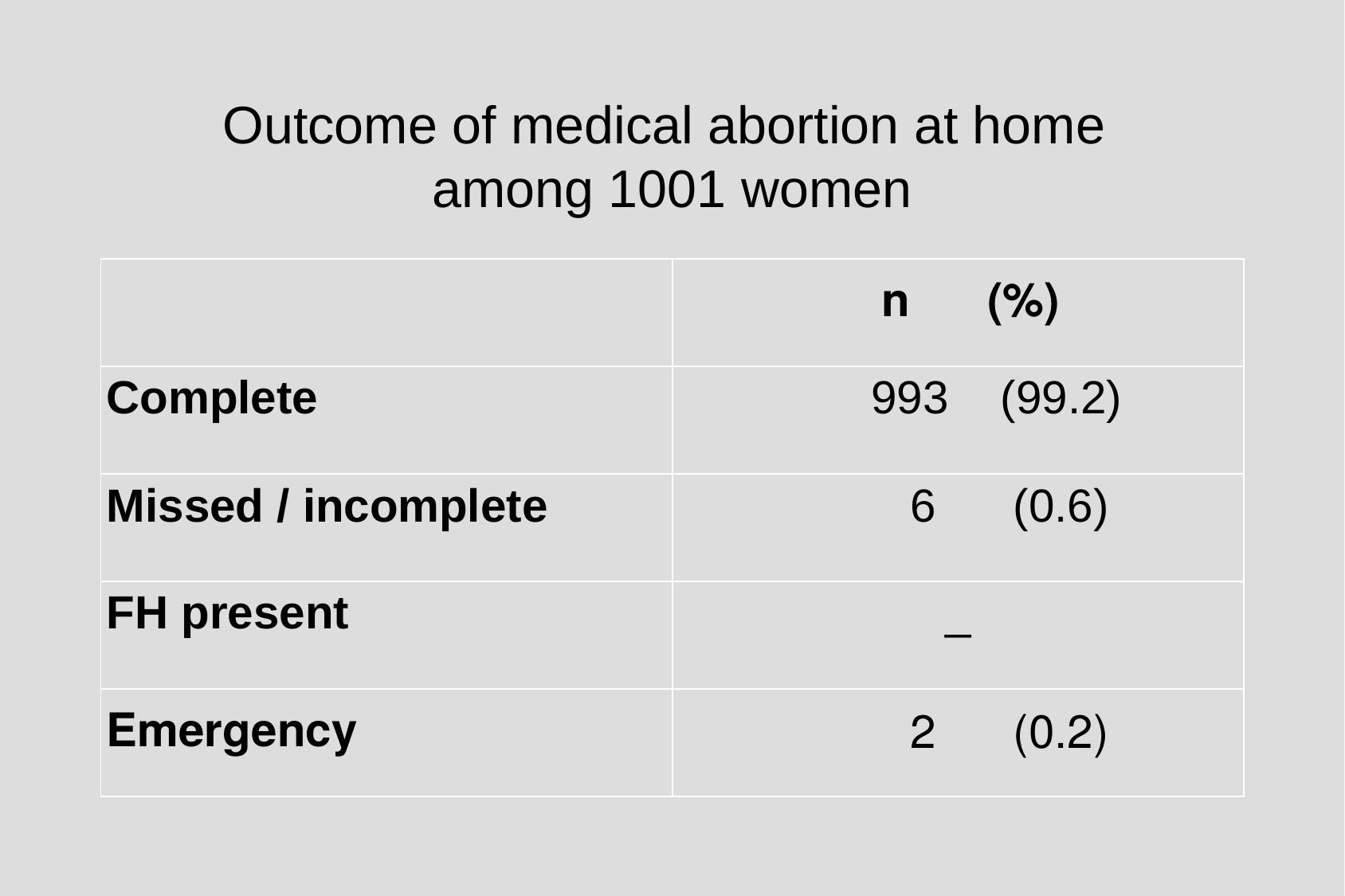

Outcome of medical abortion at home
among 1001 women
|  | n (%) |
| --- | --- |
| Complete | 993 (99.2) |
| Missed / incomplete | 6 (0.6) |
| FH present | \_ |
| Emergency | 2 (0.2) |